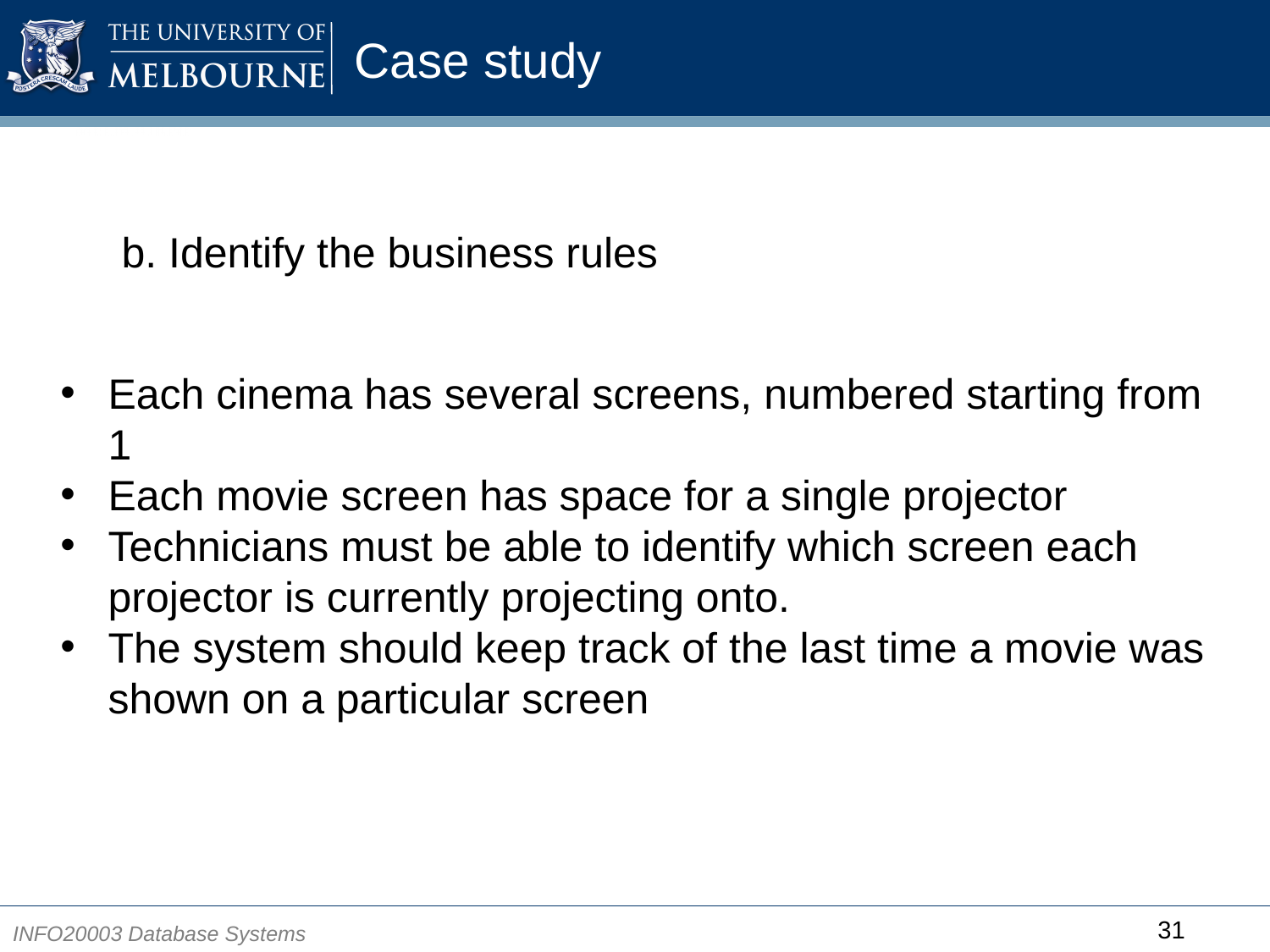

# Case study
b. Identify the business rules
Each cinema has several screens, numbered starting from 1
Each movie screen has space for a single projector
Technicians must be able to identify which screen each projector is currently projecting onto.
The system should keep track of the last time a movie was shown on a particular screen